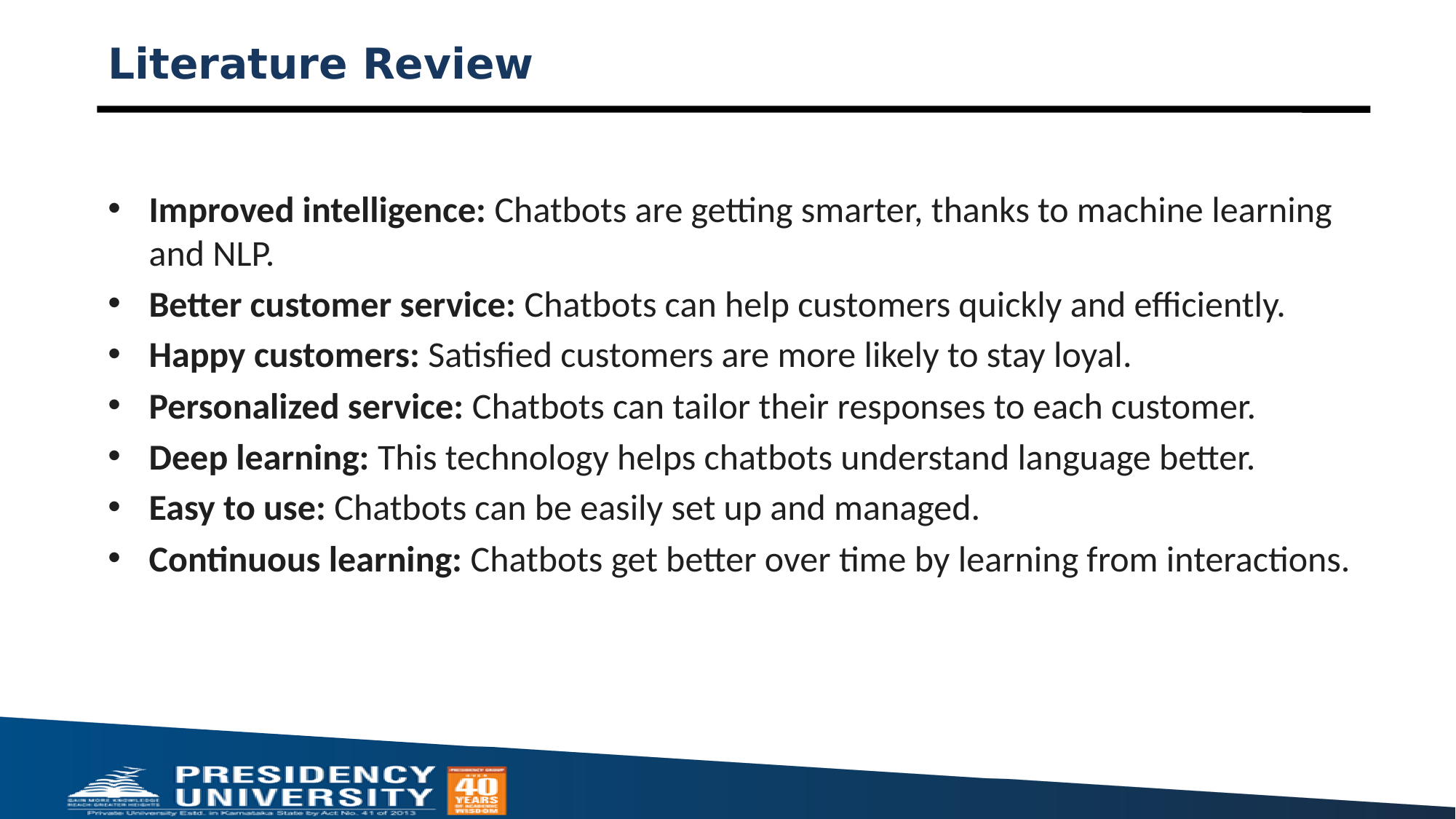

# Literature Review

Improved intelligence: Chatbots are getting smarter, thanks to machine learning and NLP.
Better customer service: Chatbots can help customers quickly and efficiently.
Happy customers: Satisfied customers are more likely to stay loyal.
Personalized service: Chatbots can tailor their responses to each customer.
Deep learning: This technology helps chatbots understand language better.
Easy to use: Chatbots can be easily set up and managed.
Continuous learning: Chatbots get better over time by learning from interactions.